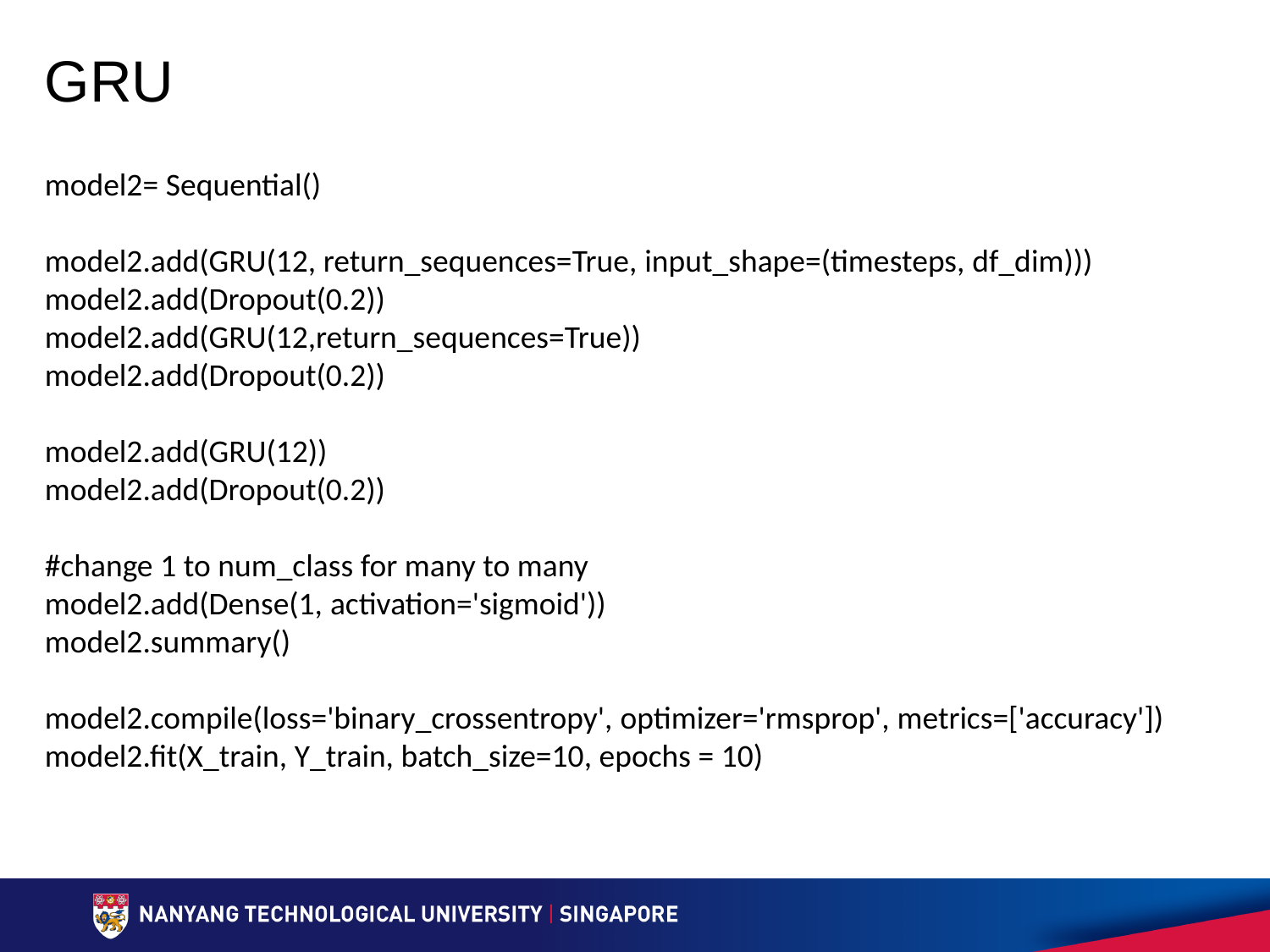

# GRU
model2= Sequential()

model2.add(GRU(12, return_sequences=True, input_shape=(timesteps, df_dim)))
model2.add(Dropout(0.2))
model2.add(GRU(12,return_sequences=True))
model2.add(Dropout(0.2))

model2.add(GRU(12))
model2.add(Dropout(0.2))

#change 1 to num_class for many to many
model2.add(Dense(1, activation='sigmoid'))
model2.summary()

model2.compile(loss='binary_crossentropy', optimizer='rmsprop', metrics=['accuracy'])
model2.fit(X_train, Y_train, batch_size=10, epochs = 10)